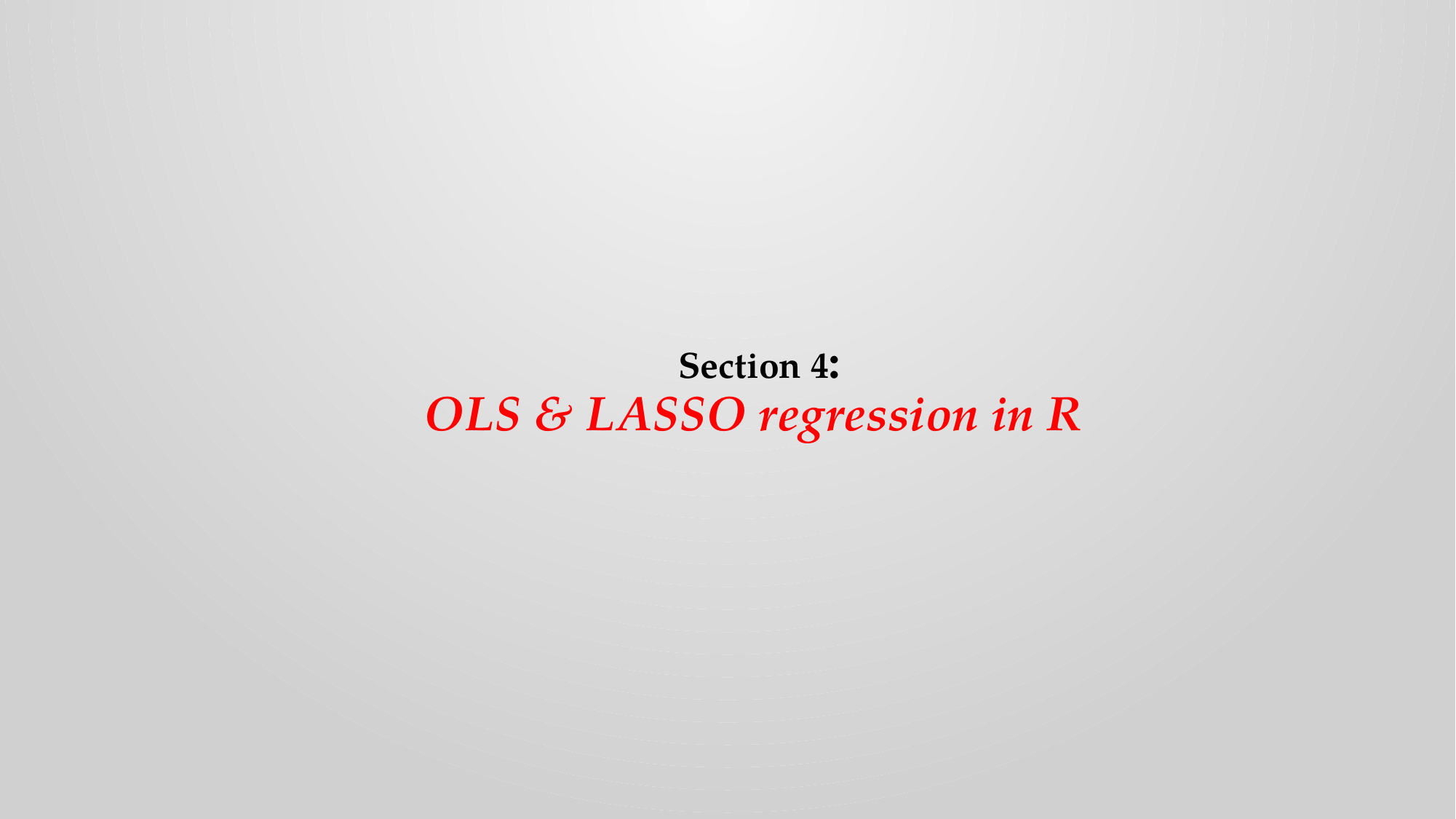

# Section 4: OLS & LASSO regression in R